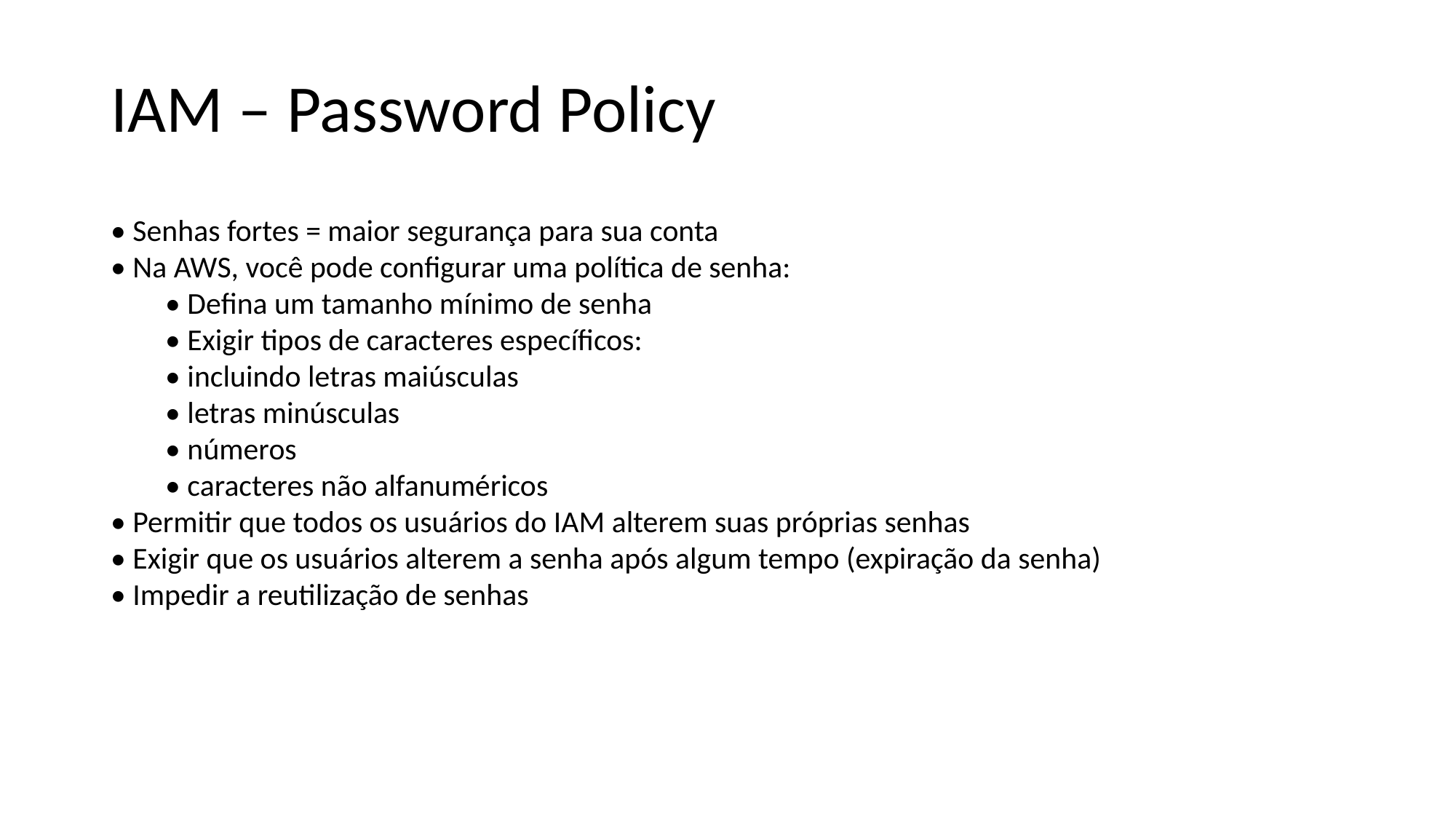

# IAM – Password Policy

• Senhas fortes = maior segurança para sua conta
• Na AWS, você pode configurar uma política de senha:
• Defina um tamanho mínimo de senha
• Exigir tipos de caracteres específicos:
• incluindo letras maiúsculas
• letras minúsculas
• números
• caracteres não alfanuméricos
• Permitir que todos os usuários do IAM alterem suas próprias senhas
• Exigir que os usuários alterem a senha após algum tempo (expiração da senha)
• Impedir a reutilização de senhas